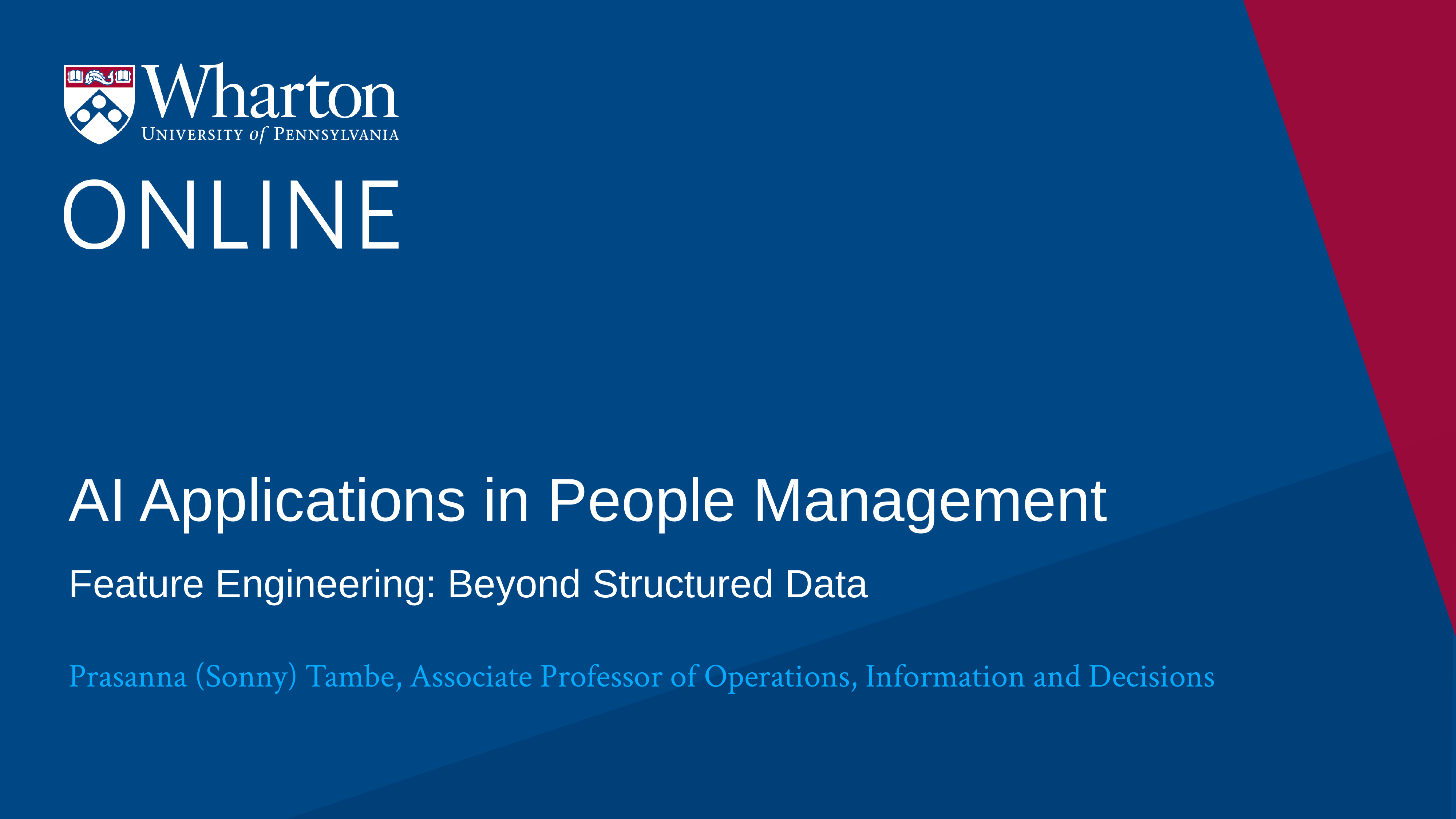

# AI Applications in People Management
Feature Engineering: Beyond Structured Data
Prasanna (Sonny) Tambe, Associate Professor of Operations, Information and Decisions